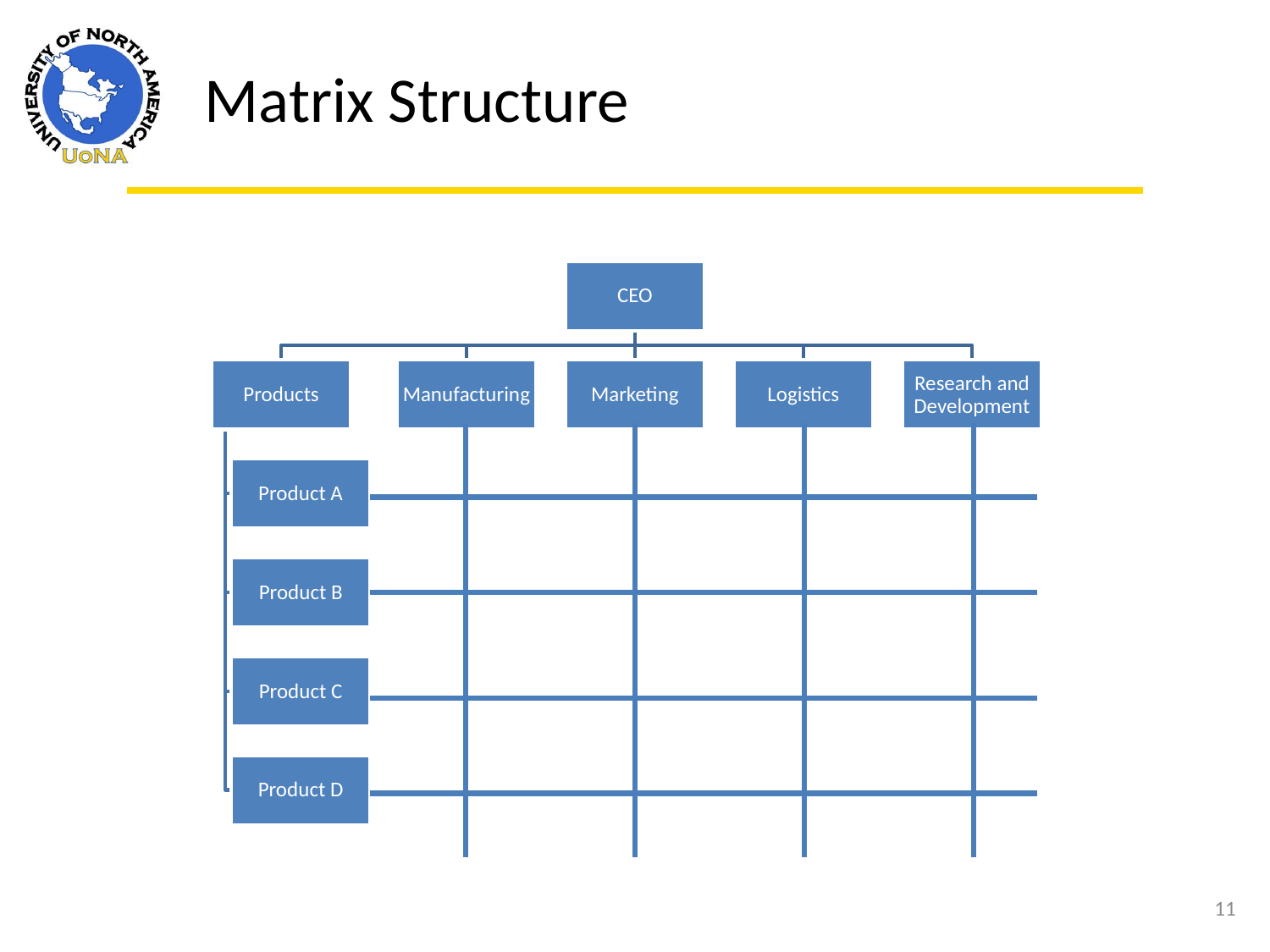

Matrix Structure
CEO
Products
Product A
Product B
Product C
Product D
Manufacturing
Marketing
Logistics
Research and Development
11